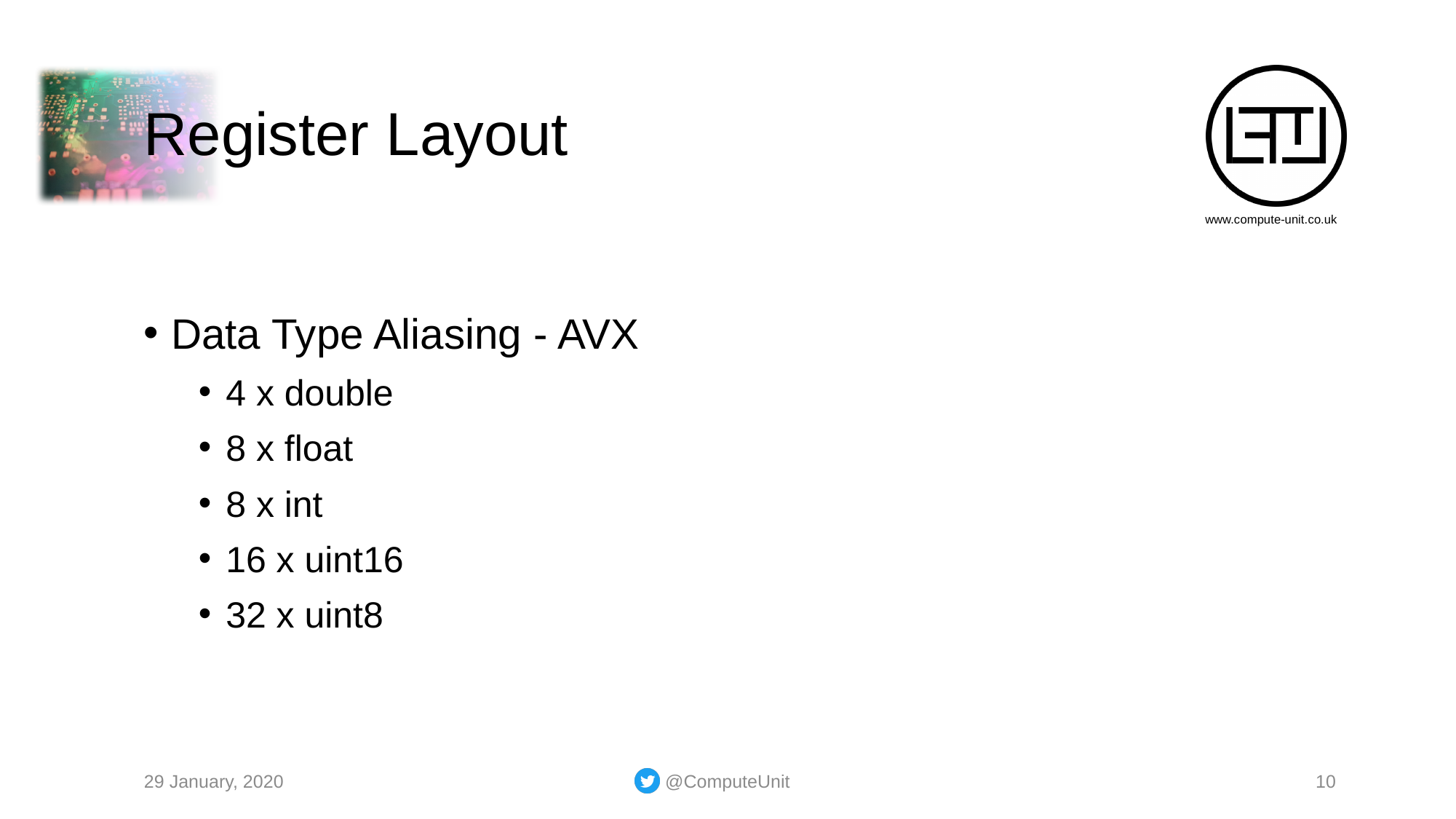

# Register Layout
Data Type Aliasing - AVX
4 x double
8 x float
8 x int
16 x uint16
32 x uint8

29 January, 2020
@ComputeUnit
10